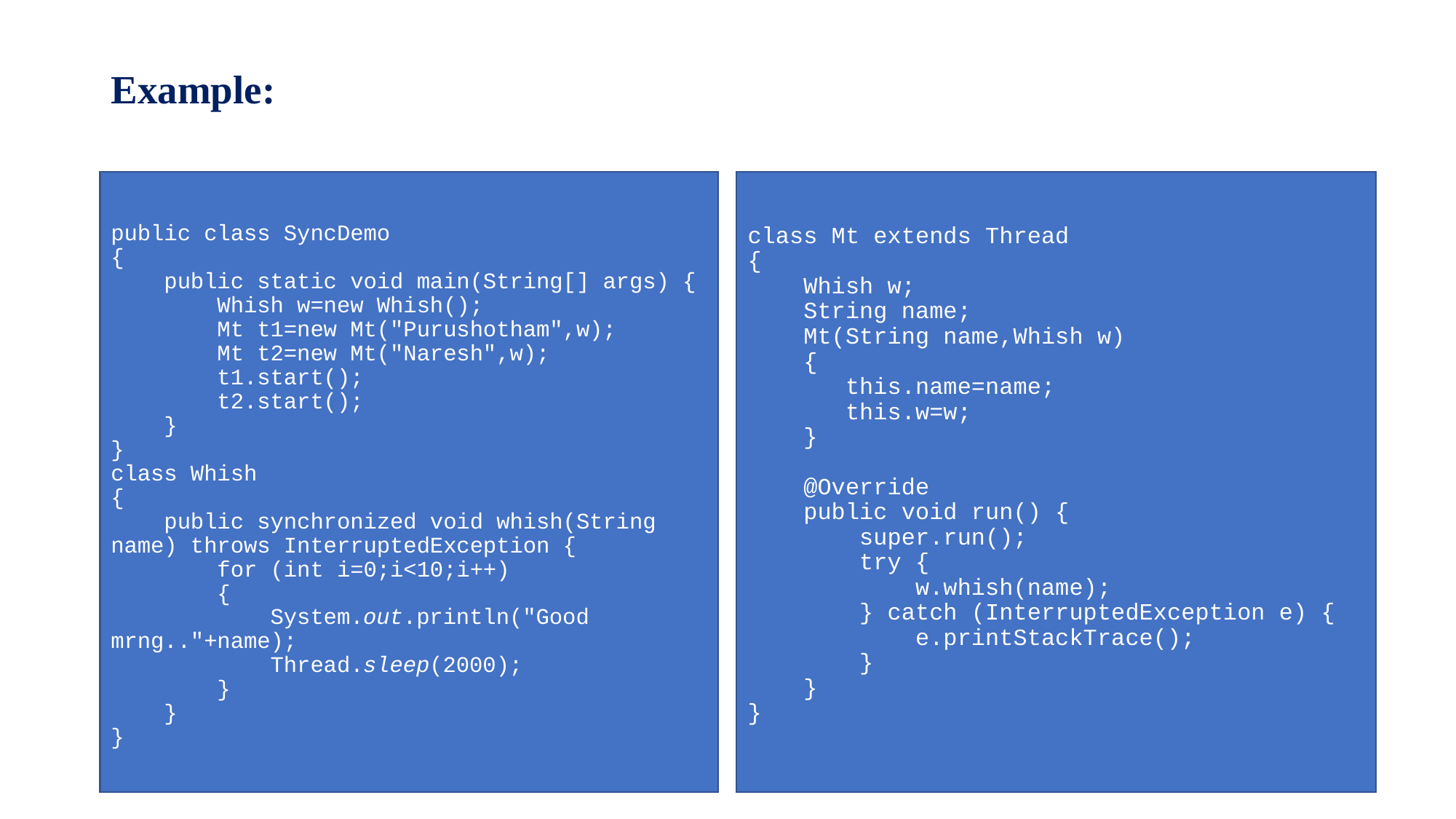

# Example:

public class SyncDemo
{
    public static void main(String[] args) {
        Whish w=new Whish();
        Mt t1=new Mt("Purushotham",w);
        Mt t2=new Mt("Naresh",w);
        t1.start();
        t2.start();
    }
}
class Whish
{
    public synchronized void whish(String name) throws InterruptedException {
        for (int i=0;i<10;i++)
        {
            System.out.println("Good mrng.."+name);
            Thread.sleep(2000);
        }
    }
}

class Mt extends Thread
{
    Whish w;
    String name;
    Mt(String name,Whish w)
    {
       this.name=name;
       this.w=w;
    }
    @Override
    public void run() {
        super.run();
        try {
            w.whish(name);
        } catch (InterruptedException e) {
            e.printStackTrace();
        }
    }
}